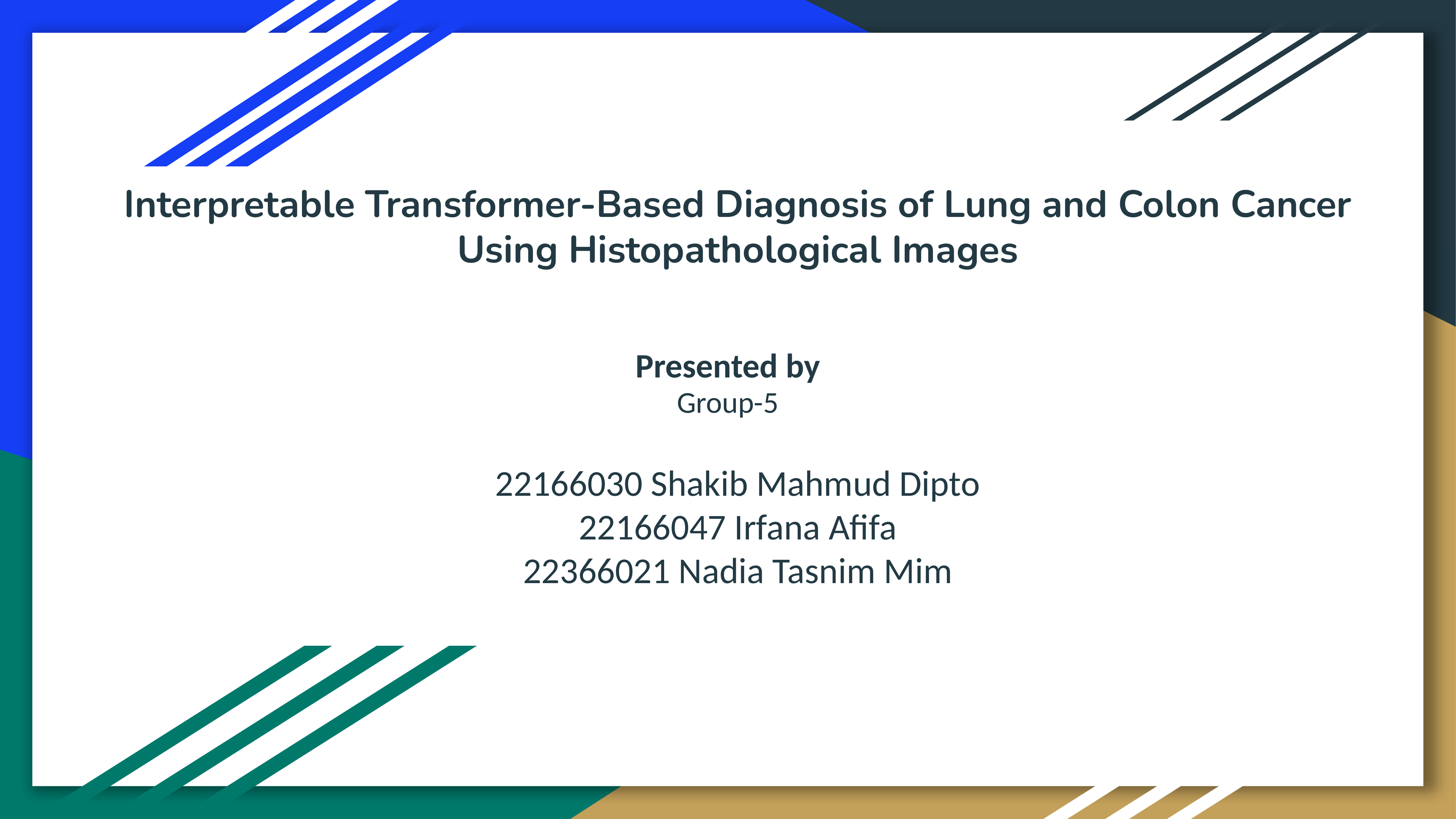

Interpretable Transformer-Based Diagnosis of Lung and Colon Cancer Using Histopathological Images

Presented by
Group-5

22166030 Shakib Mahmud Dipto
22166047 Irfana Afifa
22366021 Nadia Tasnim Mim